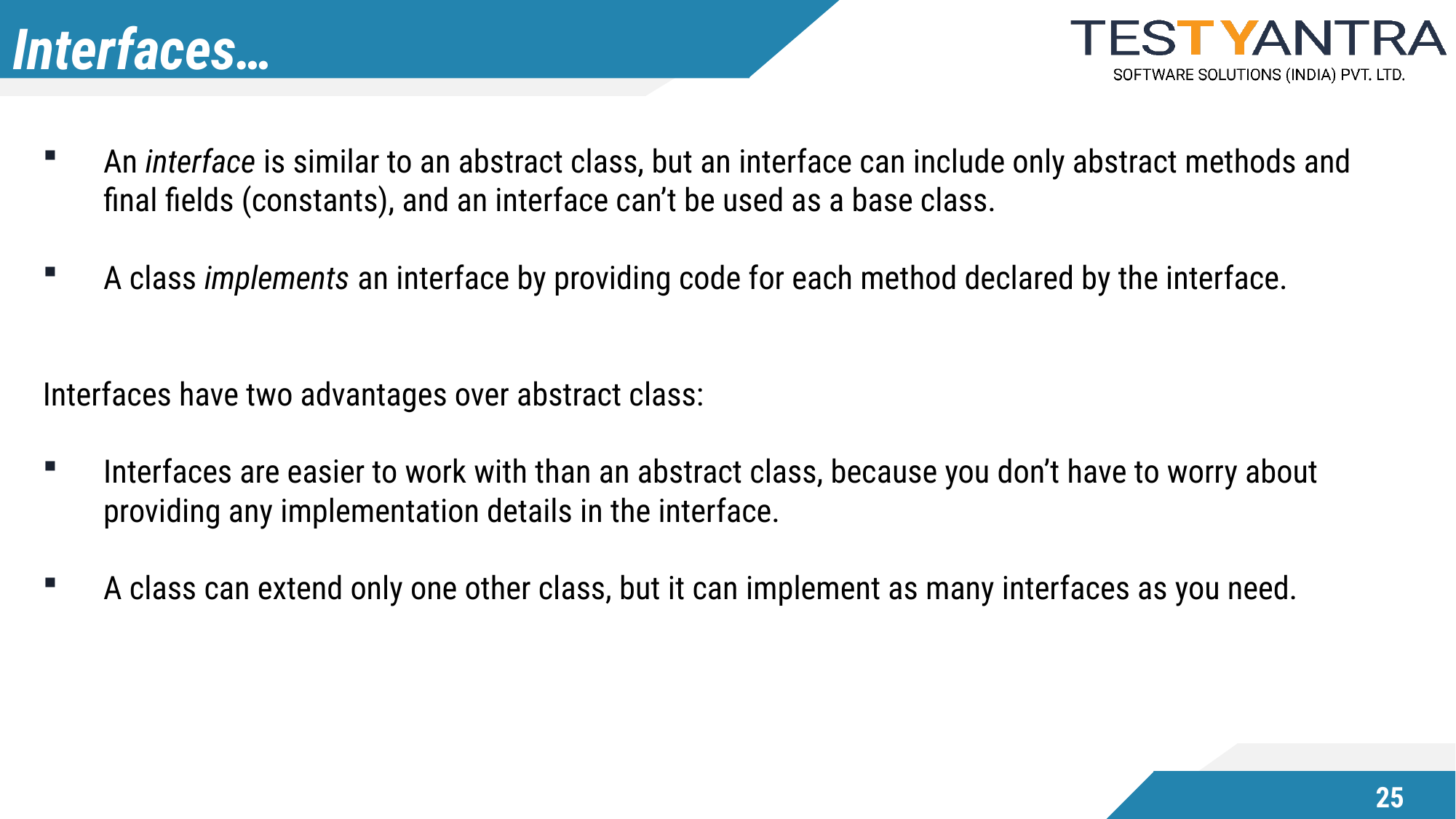

# Interfaces…

An interface is similar to an abstract class, but an interface can include only abstract methods and final fields (constants), and an interface can’t be used as a base class.

A class implements an interface by providing code for each method declared by the interface.

Interfaces have two advantages over abstract class:

Interfaces are easier to work with than an abstract class, because you don’t have to worry about providing any implementation details in the interface.

A class can extend only one other class, but it can implement as many interfaces as you need.
25